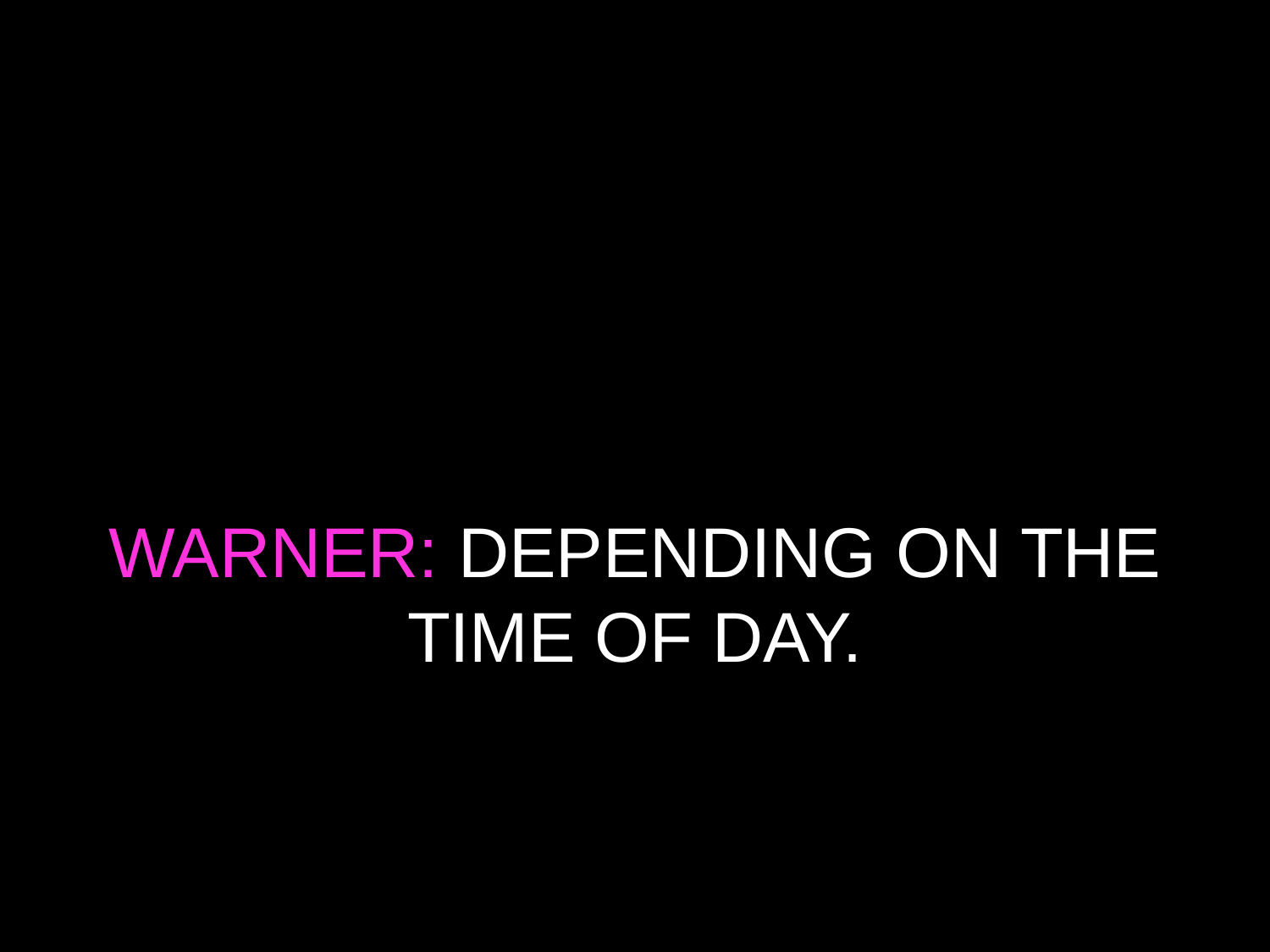

# WARNER: DEPENDING ON THE TIME OF DAY.